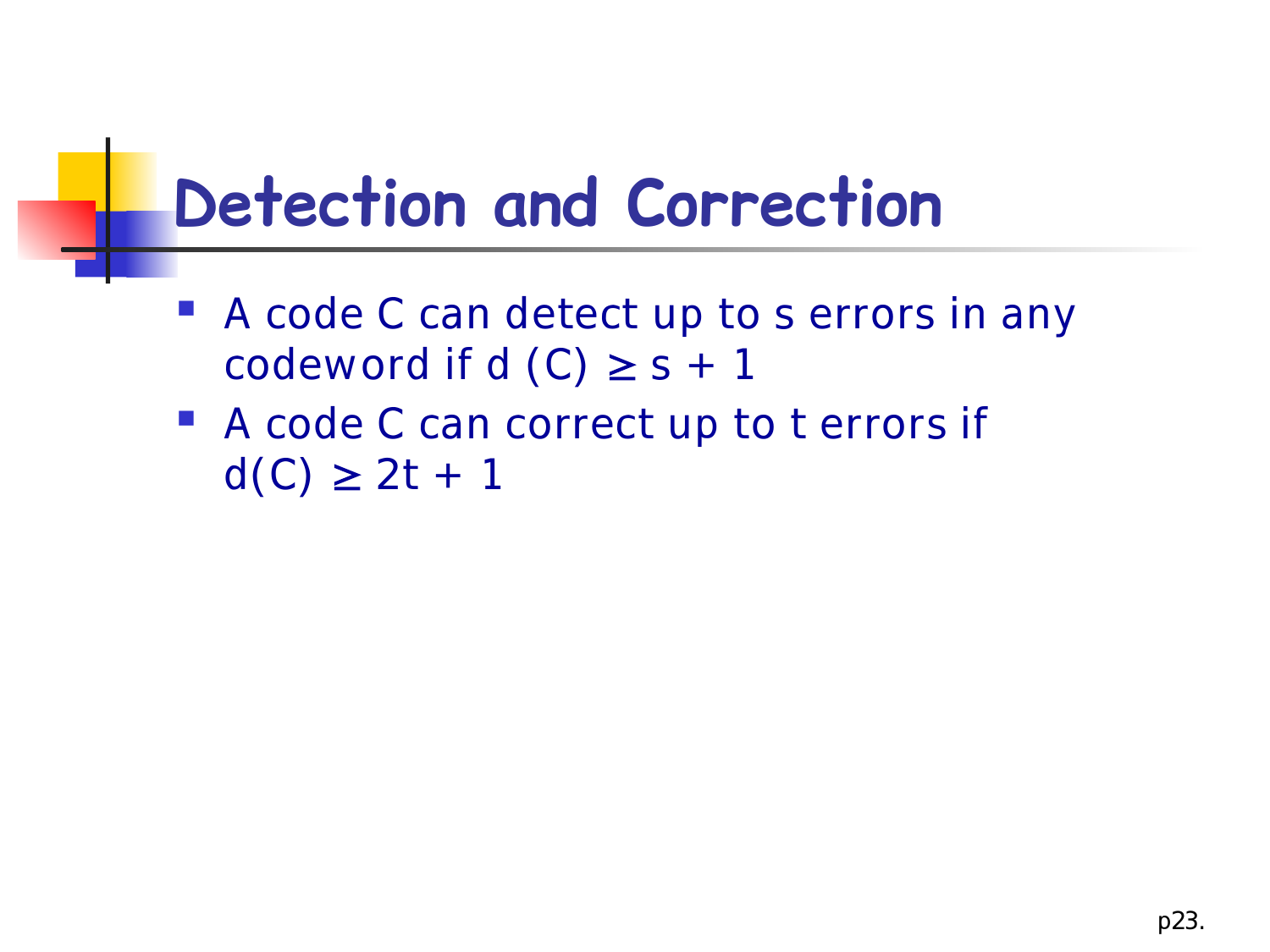

# Detection and Correction
A code C can detect up to s errors in any codeword if d (C) ≥ s + 1
A code C can correct up to t errors if
d(C) ≥ 2t + 1